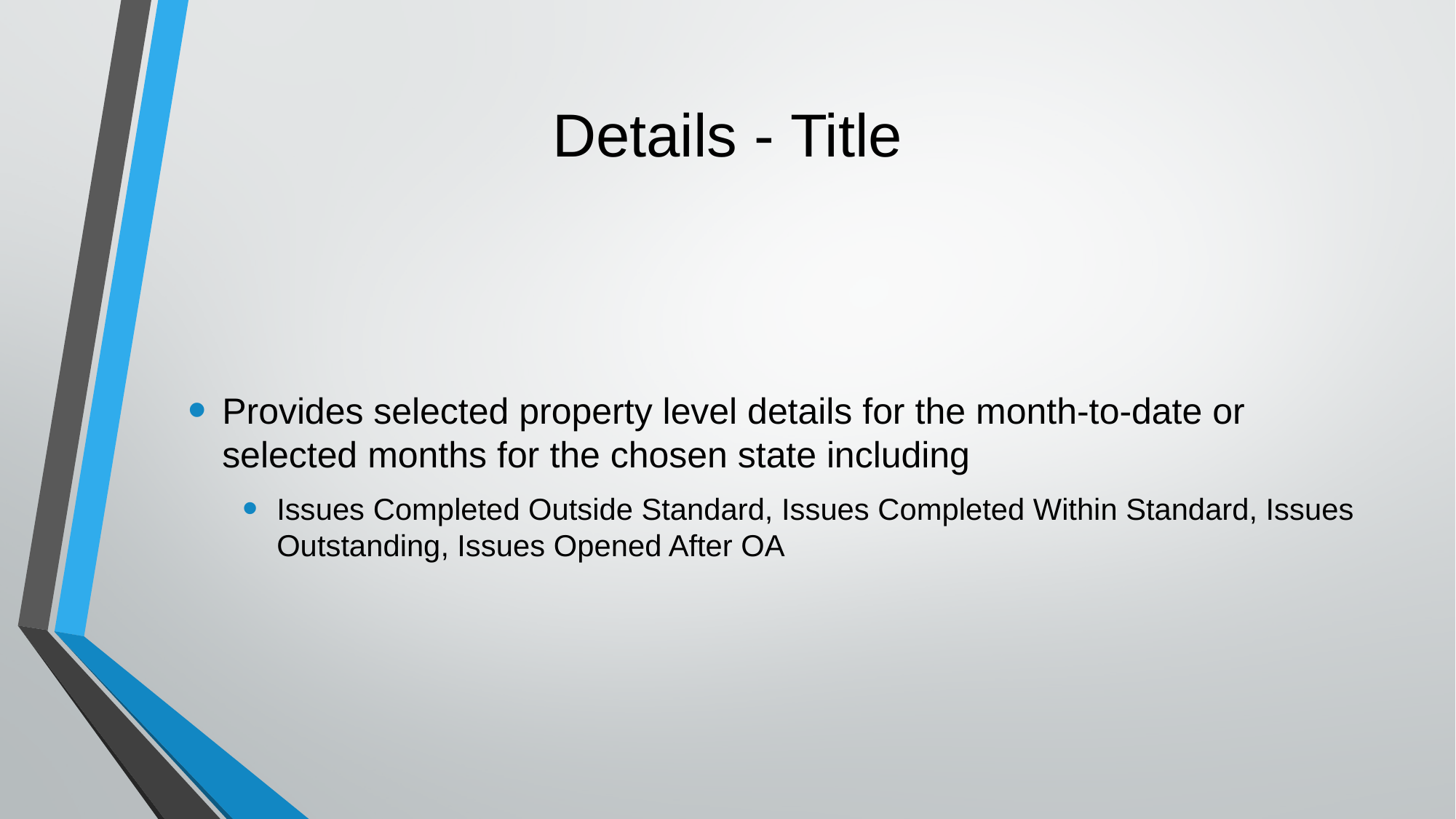

# Details - Title
Provides selected property level details for the month-to-date or selected months for the chosen state including
Issues Completed Outside Standard, Issues Completed Within Standard, Issues Outstanding, Issues Opened After OA